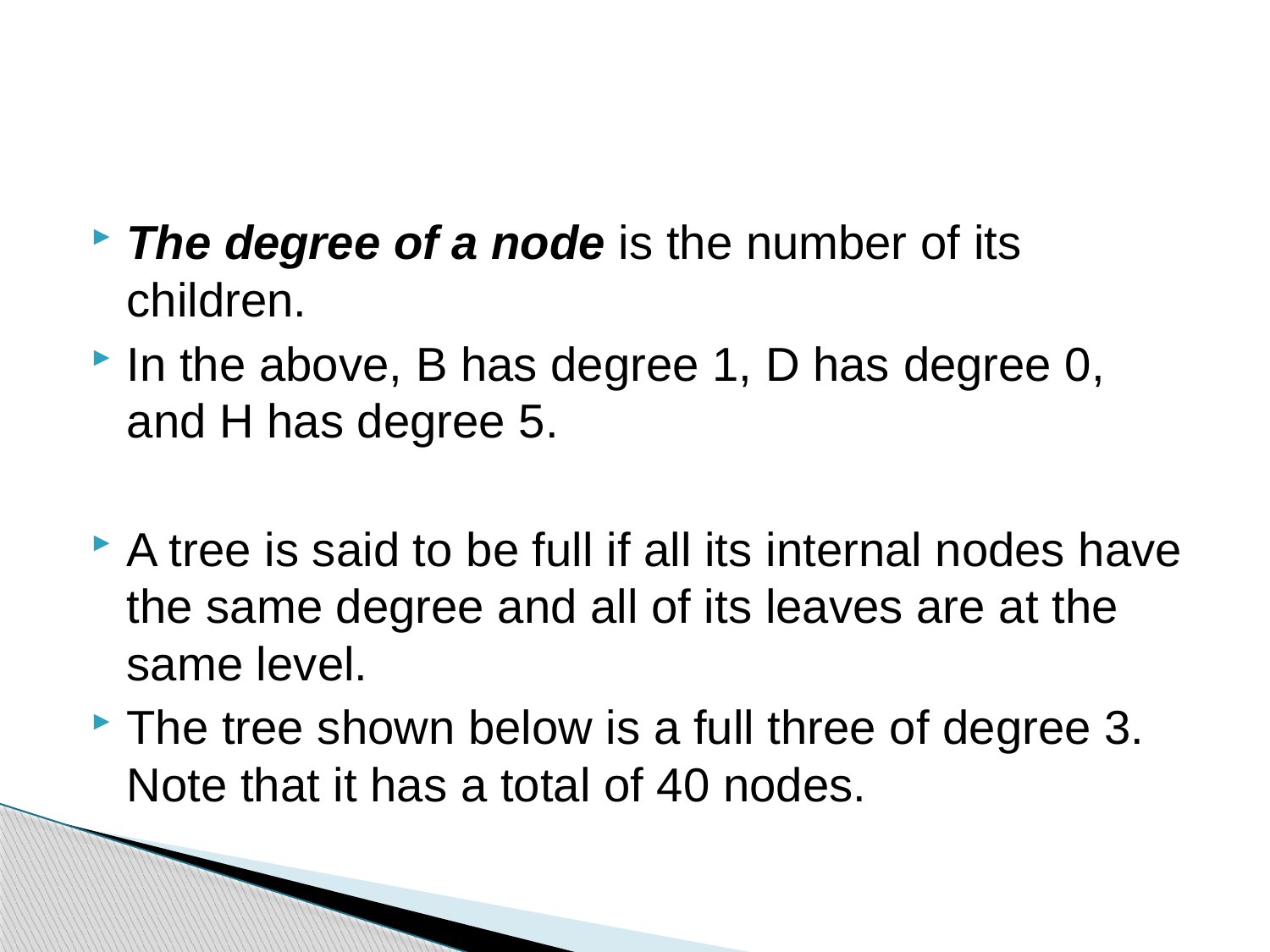

#
The degree of a node is the number of its children.
In the above, B has degree 1, D has degree 0, and H has degree 5.

A tree is said to be full if all its internal nodes have the same degree and all of its leaves are at the same level.
The tree shown below is a full three of degree 3. Note that it has a total of 40 nodes.